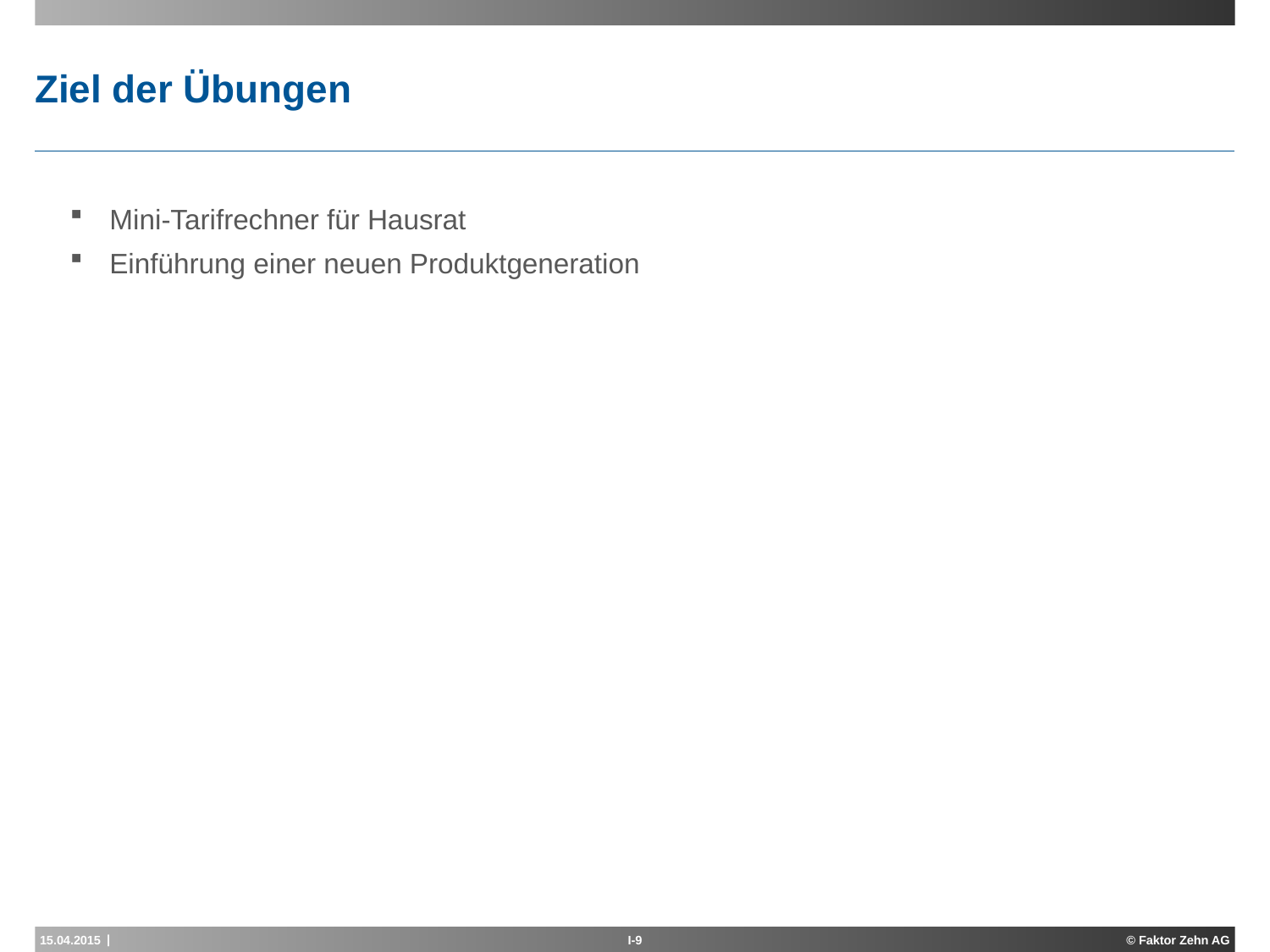

# Ziel der Übungen
Mini-Tarifrechner für Hausrat
Einführung einer neuen Produktgeneration

15.04.2015
I-9